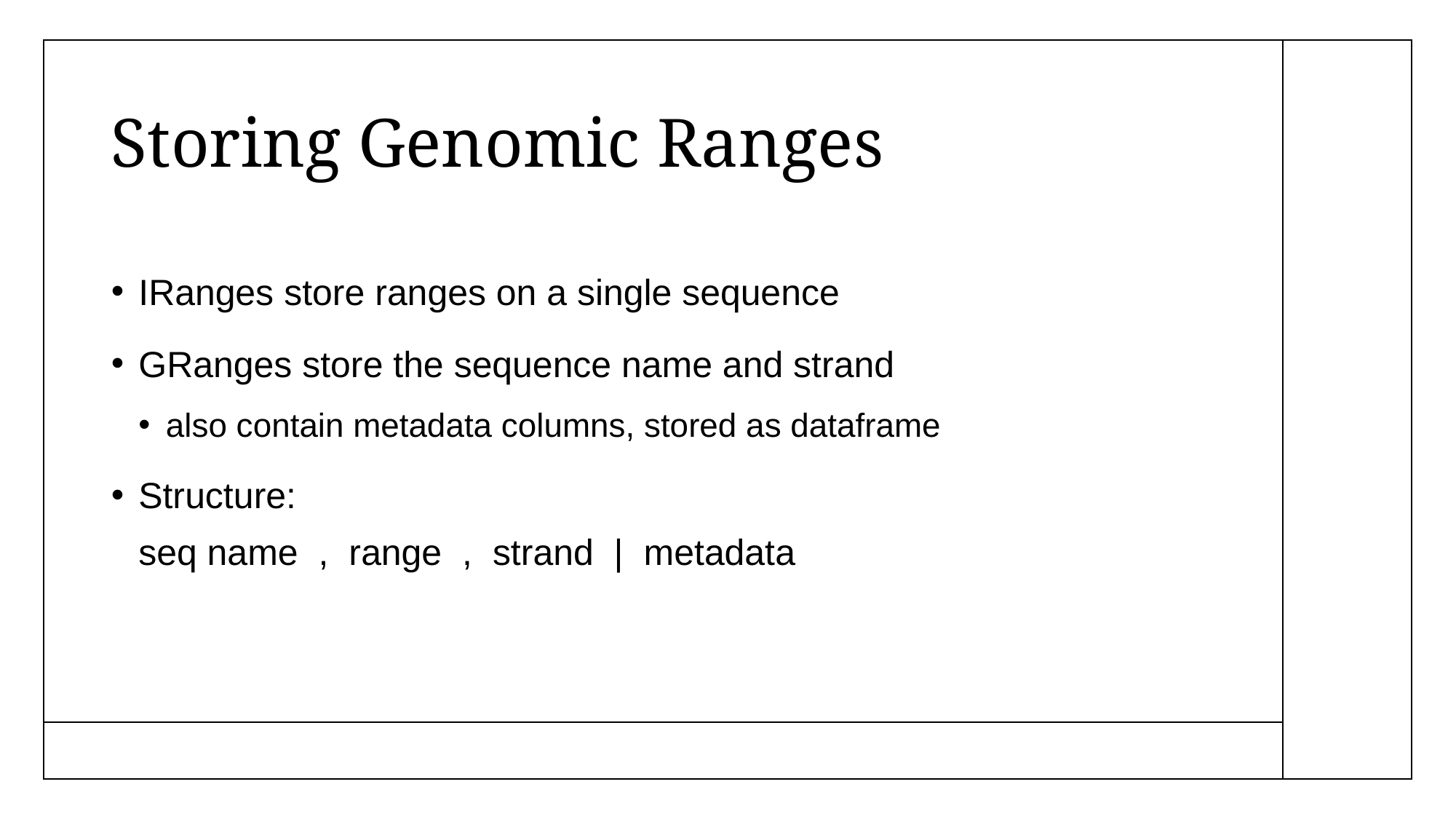

# Storing Genomic Ranges
IRanges store ranges on a single sequence
GRanges store the sequence name and strand
also contain metadata columns, stored as dataframe
Structure:
seq name  ,  range  ,  strand  |  metadata